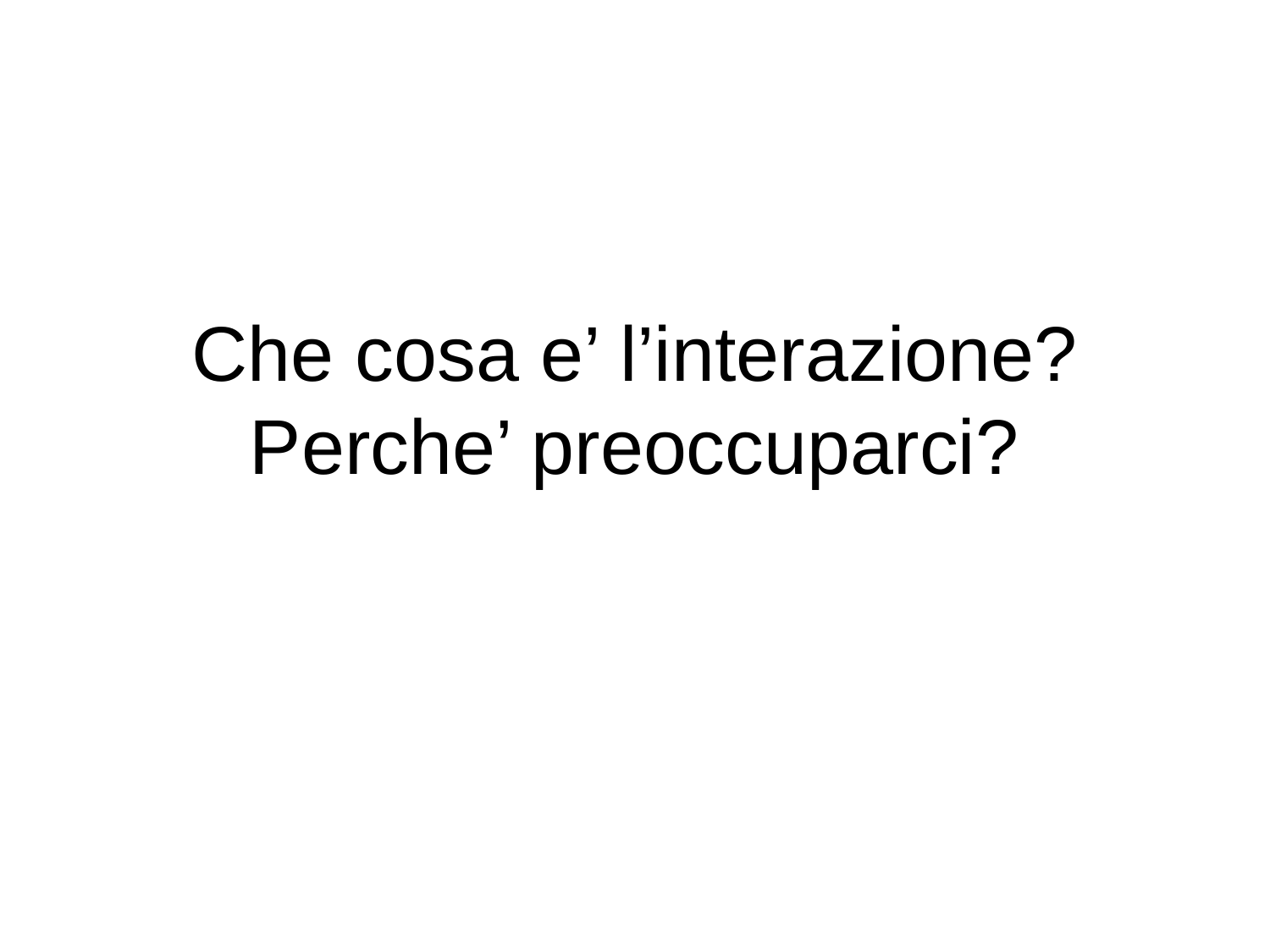

# Che cosa e’ l’interazione? Perche’ preoccuparci?